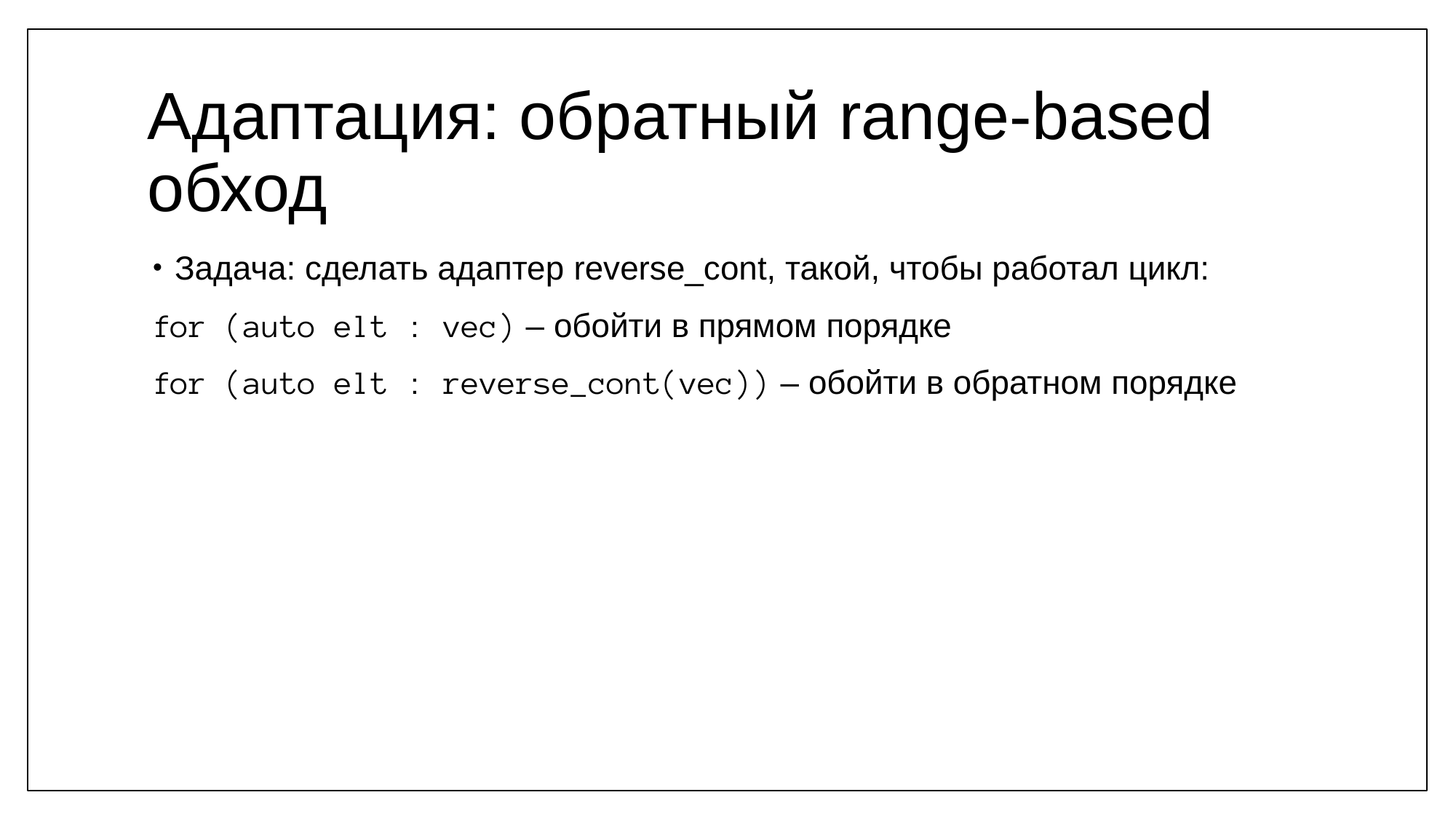

# Адаптация: обратный range-based обход
Задача: сделать адаптер reverse_cont, такой, чтобы работал цикл:
for (auto elt : vec) – обойти в прямом порядке
for (auto elt : reverse_cont(vec)) – обойти в обратном порядке